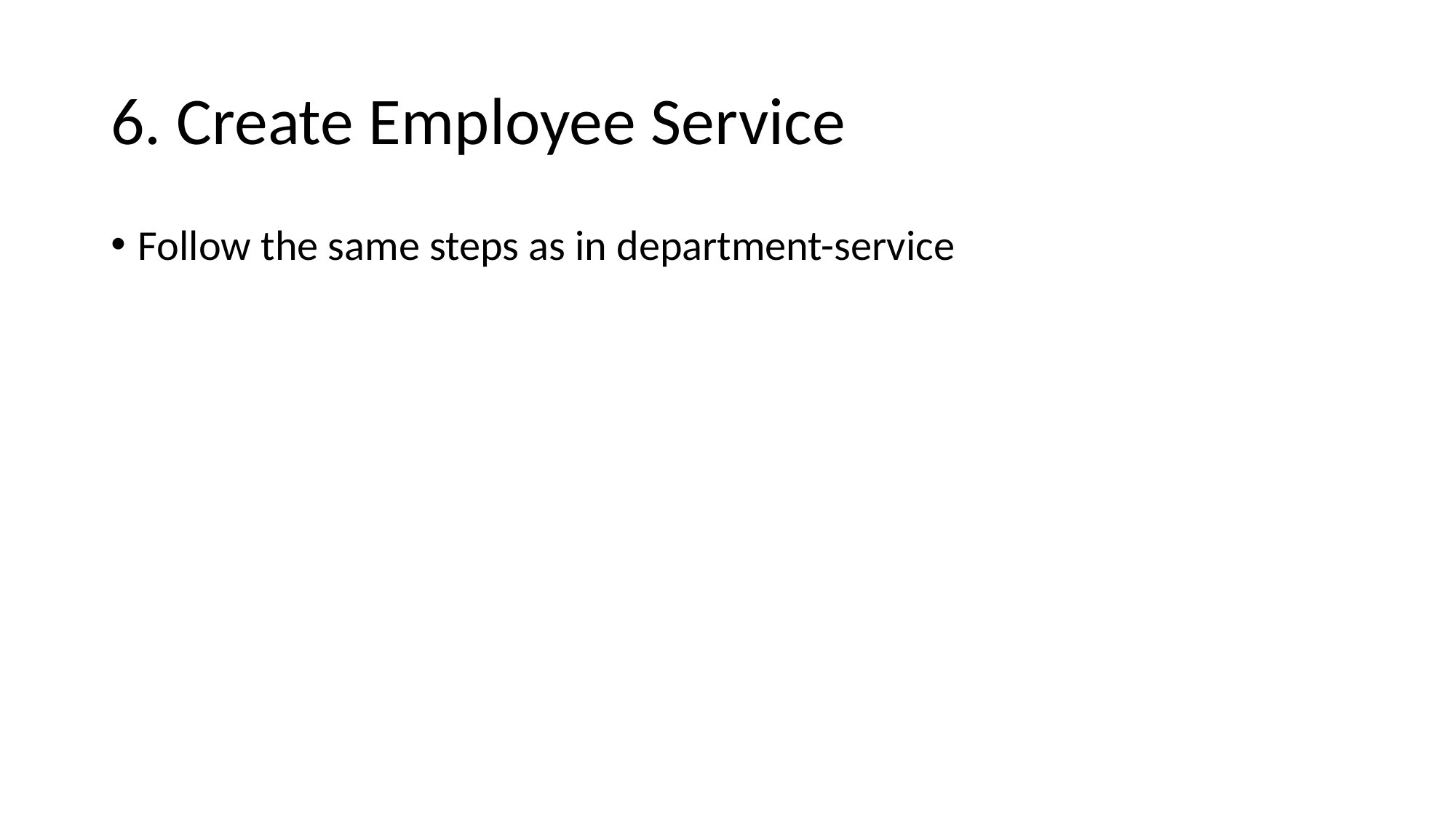

# 6. Create Employee Service
Follow the same steps as in department-service